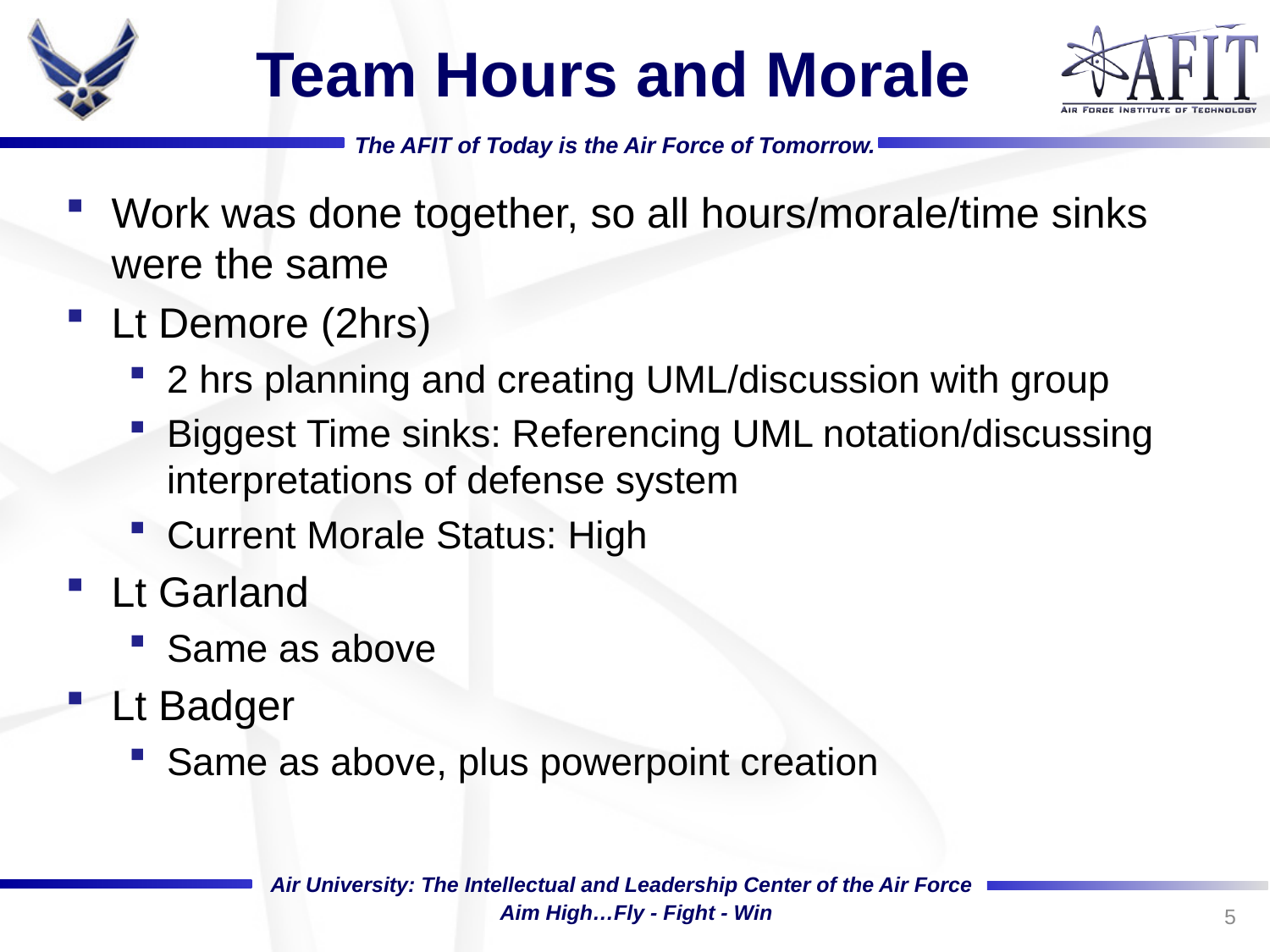

# Team Hours and Morale
Work was done together, so all hours/morale/time sinks were the same
Lt Demore (2hrs)
2 hrs planning and creating UML/discussion with group
Biggest Time sinks: Referencing UML notation/discussing interpretations of defense system
Current Morale Status: High
Lt Garland
Same as above
Lt Badger
Same as above, plus powerpoint creation

5